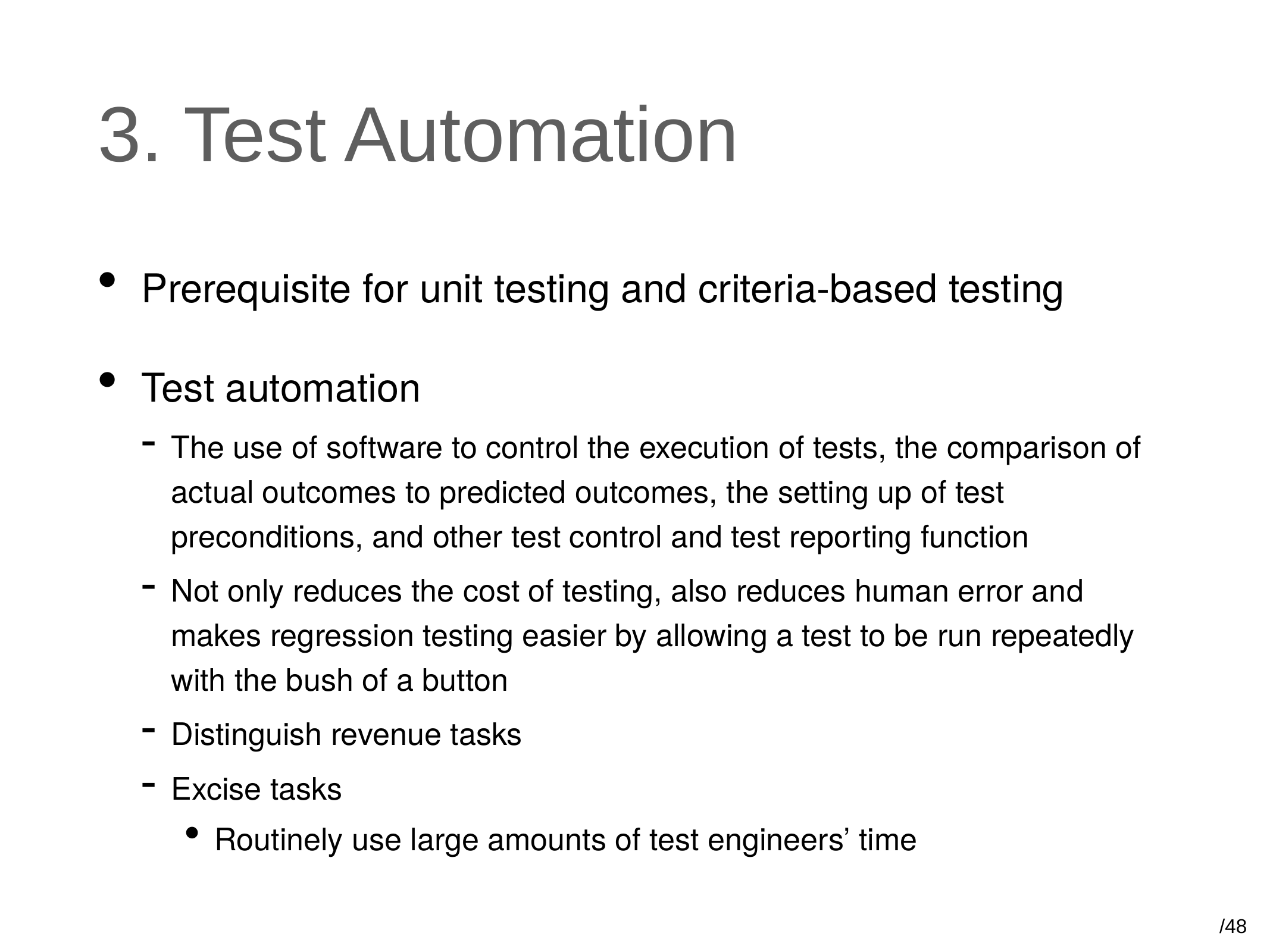

# 3. Test Automation
Prerequisite for unit testing and criteria-based testing
Test automation
The use of software to control the execution of tests, the comparison of actual outcomes to predicted outcomes, the setting up of test preconditions, and other test control and test reporting function
Not only reduces the cost of testing, also reduces human error and makes regression testing easier by allowing a test to be run repeatedly with the bush of a button
Distinguish revenue tasks
Excise tasks
Routinely use large amounts of test engineers’ time
29